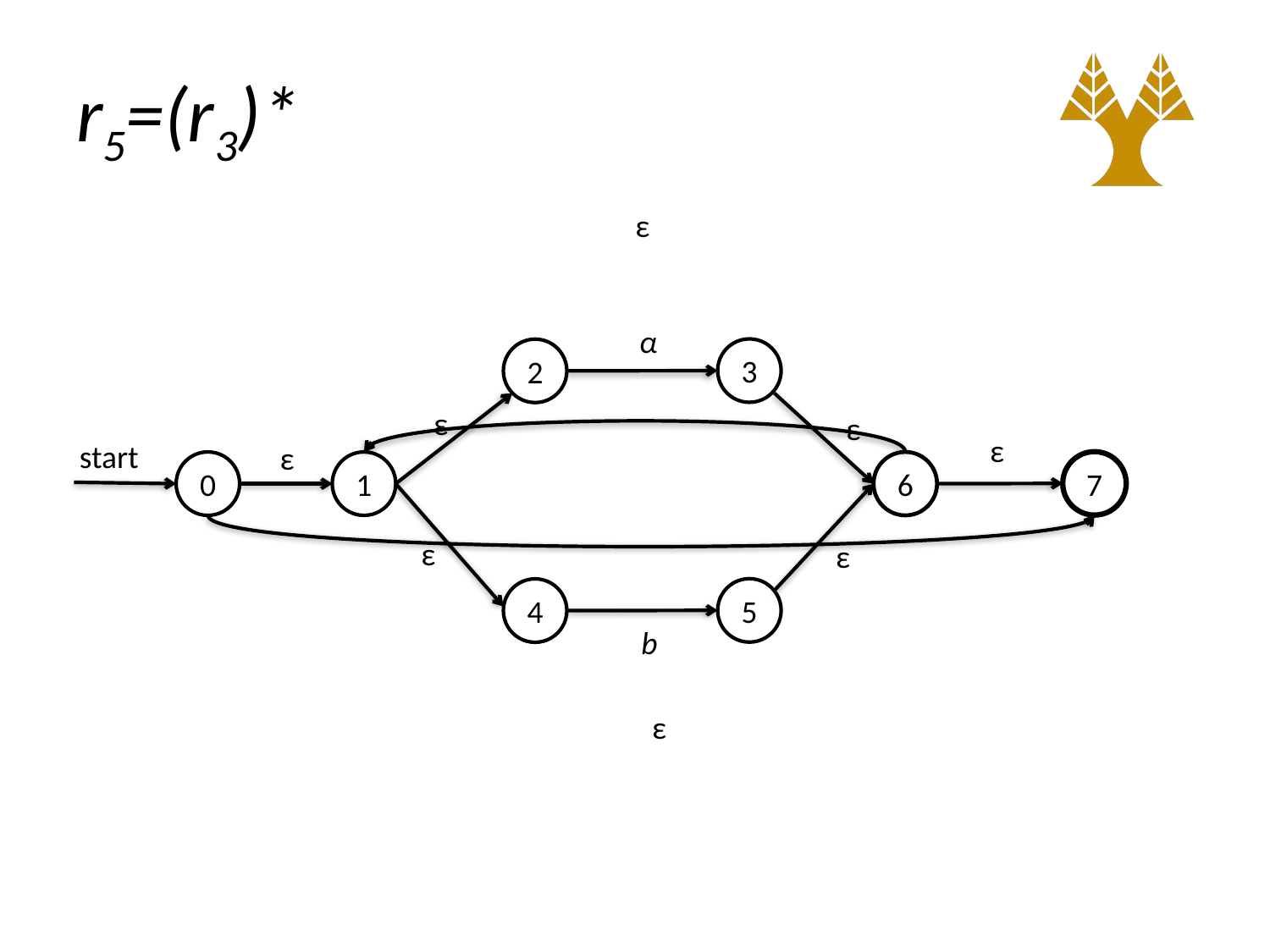

# r5=(r3)*
ε
α
3
2
ε
ε
ε
start
ε
7
0
1
6
ε
ε
5
4
b
ε